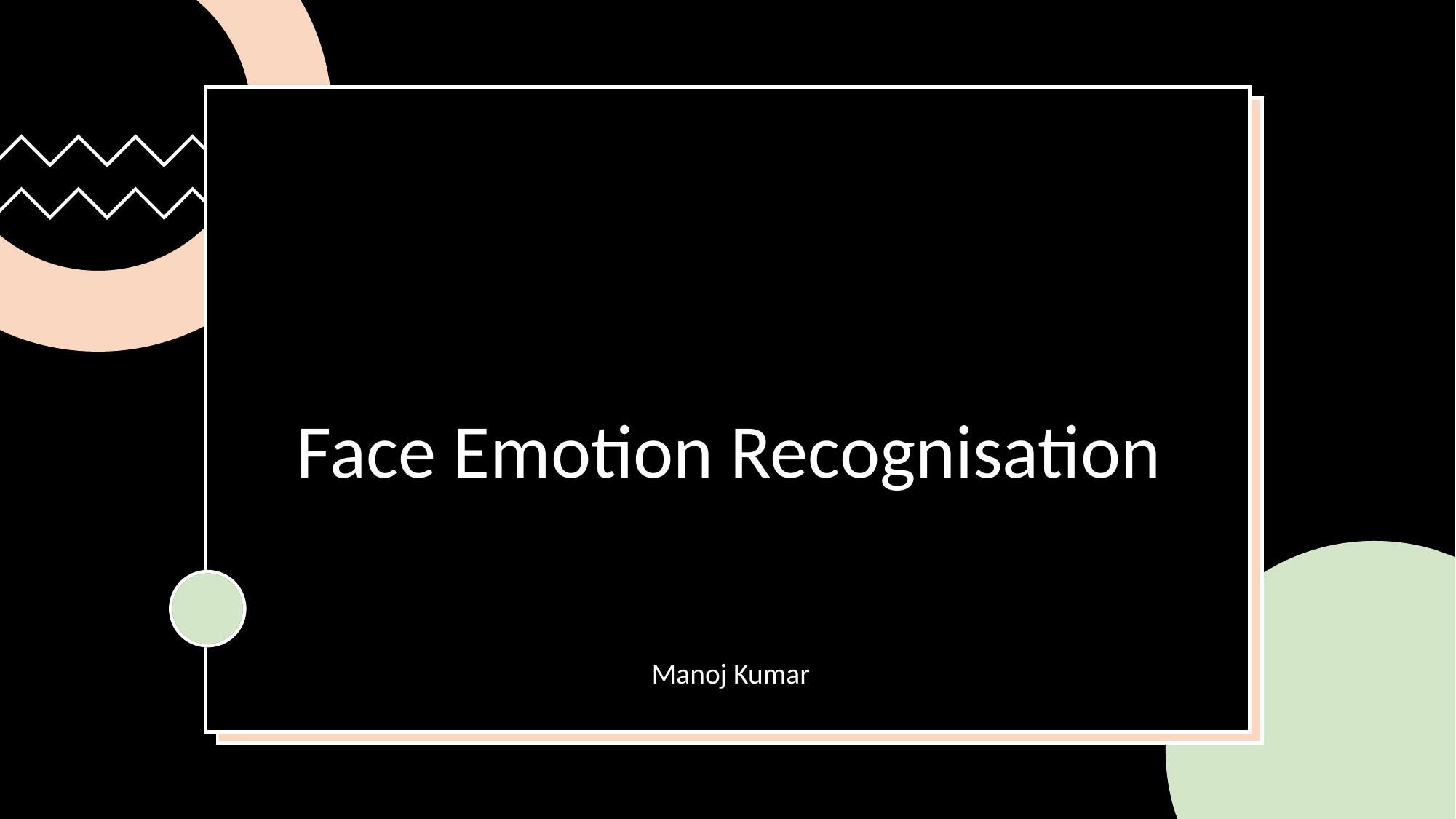

# Topic Modeling on News Articles
Face Emotion Recognisation

                                                                                                                   Manoj Kumar